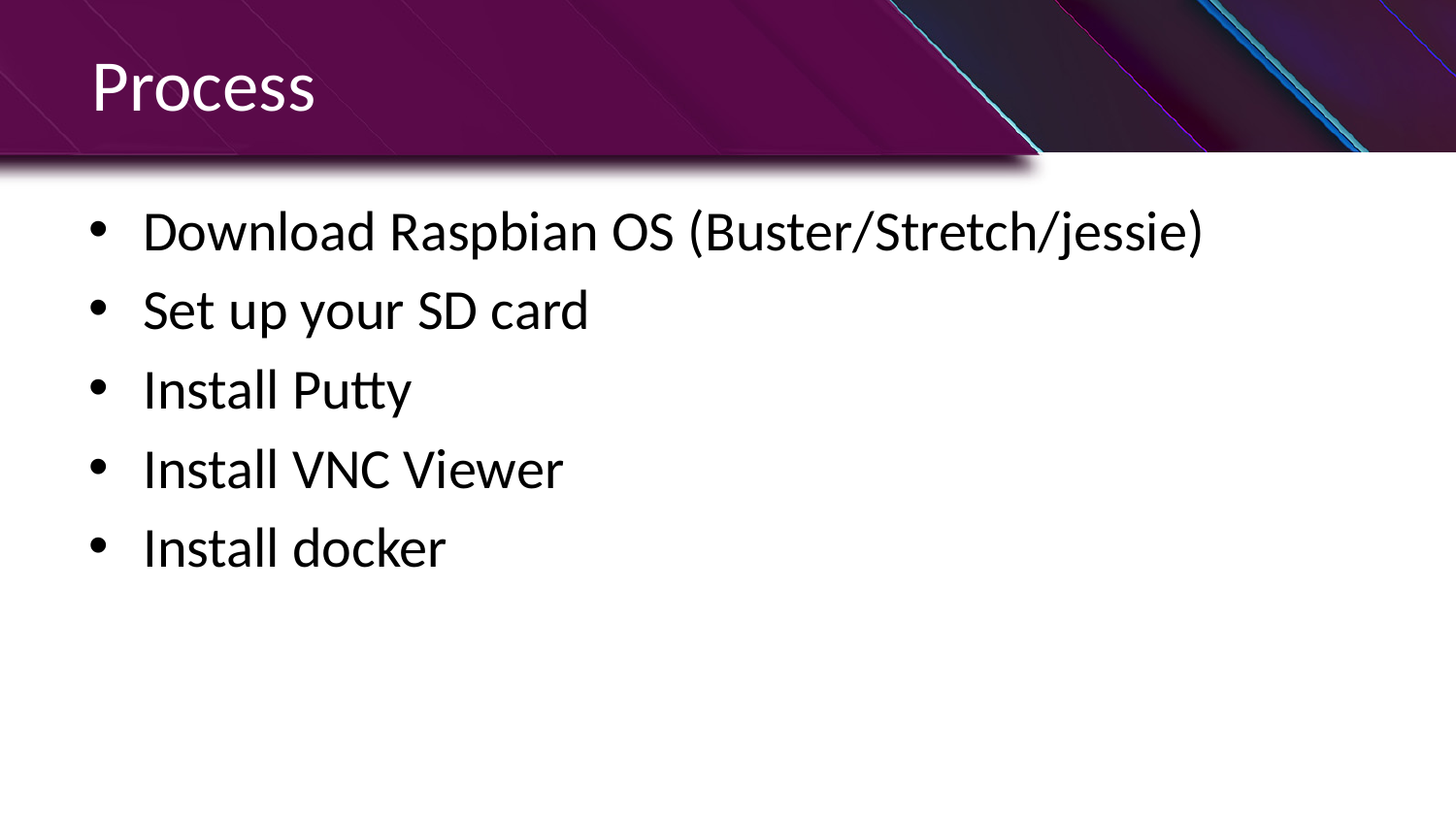

# Process
Download Raspbian OS (Buster/Stretch/jessie)
Set up your SD card
Install Putty
Install VNC Viewer
Install docker